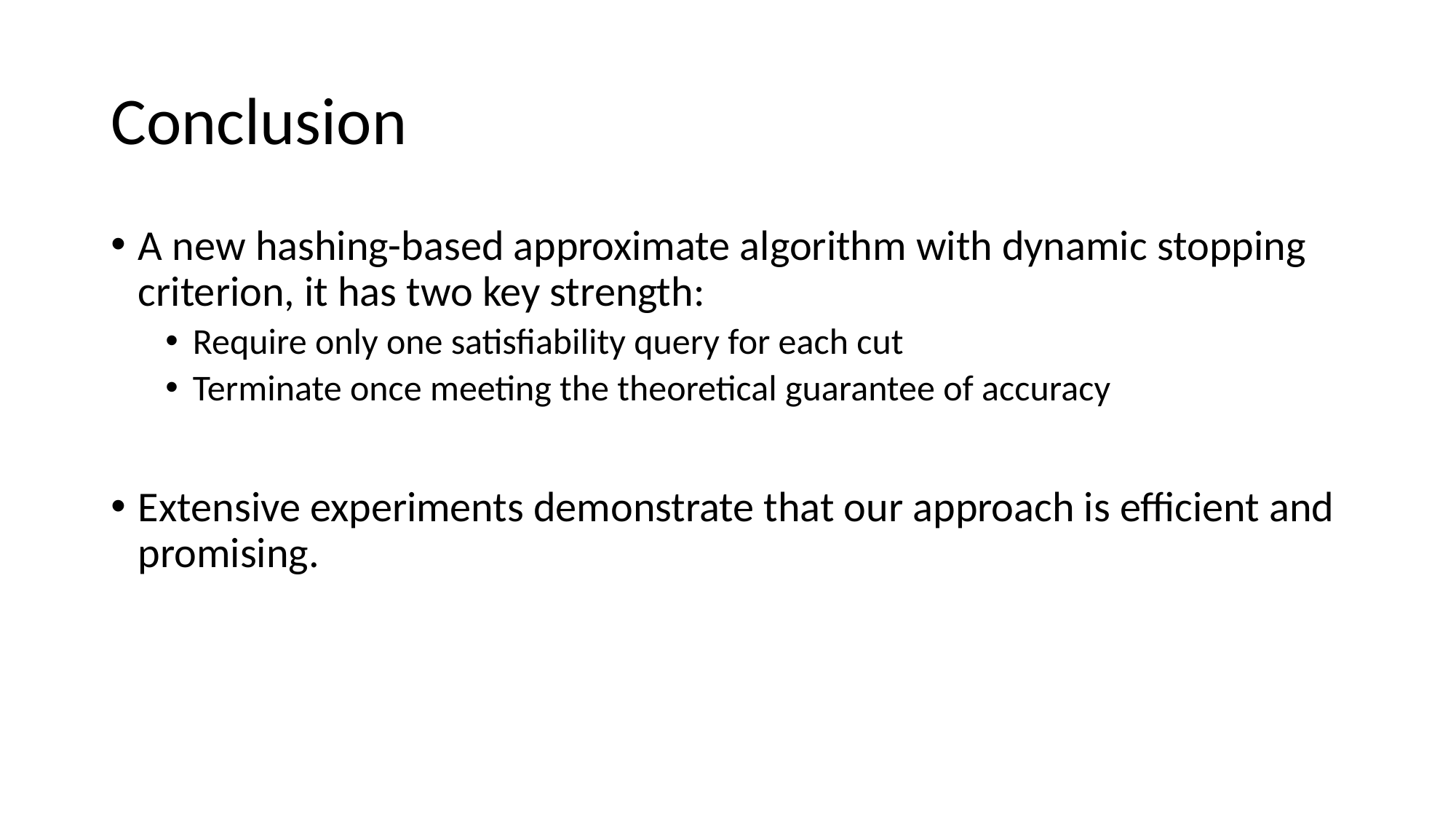

# Conclusion
A new hashing-based approximate algorithm with dynamic stopping criterion, it has two key strength:
Require only one satisfiability query for each cut
Terminate once meeting the theoretical guarantee of accuracy

Extensive experiments demonstrate that our approach is efficient and promising.